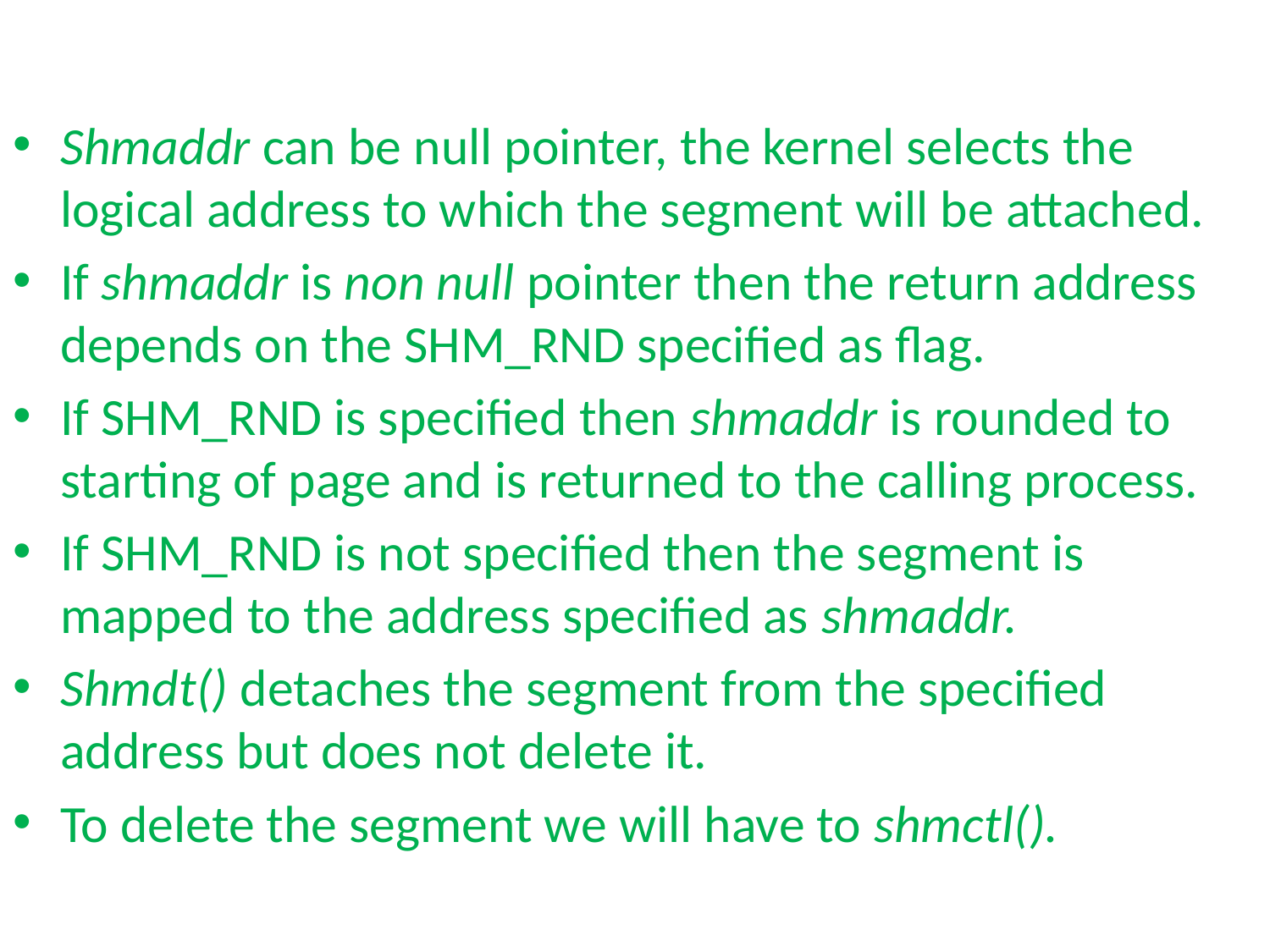

#
Shmaddr can be null pointer, the kernel selects the logical address to which the segment will be attached.
If shmaddr is non null pointer then the return address depends on the SHM_RND specified as flag.
If SHM_RND is specified then shmaddr is rounded to starting of page and is returned to the calling process.
If SHM_RND is not specified then the segment is mapped to the address specified as shmaddr.
Shmdt() detaches the segment from the specified address but does not delete it.
To delete the segment we will have to shmctl().